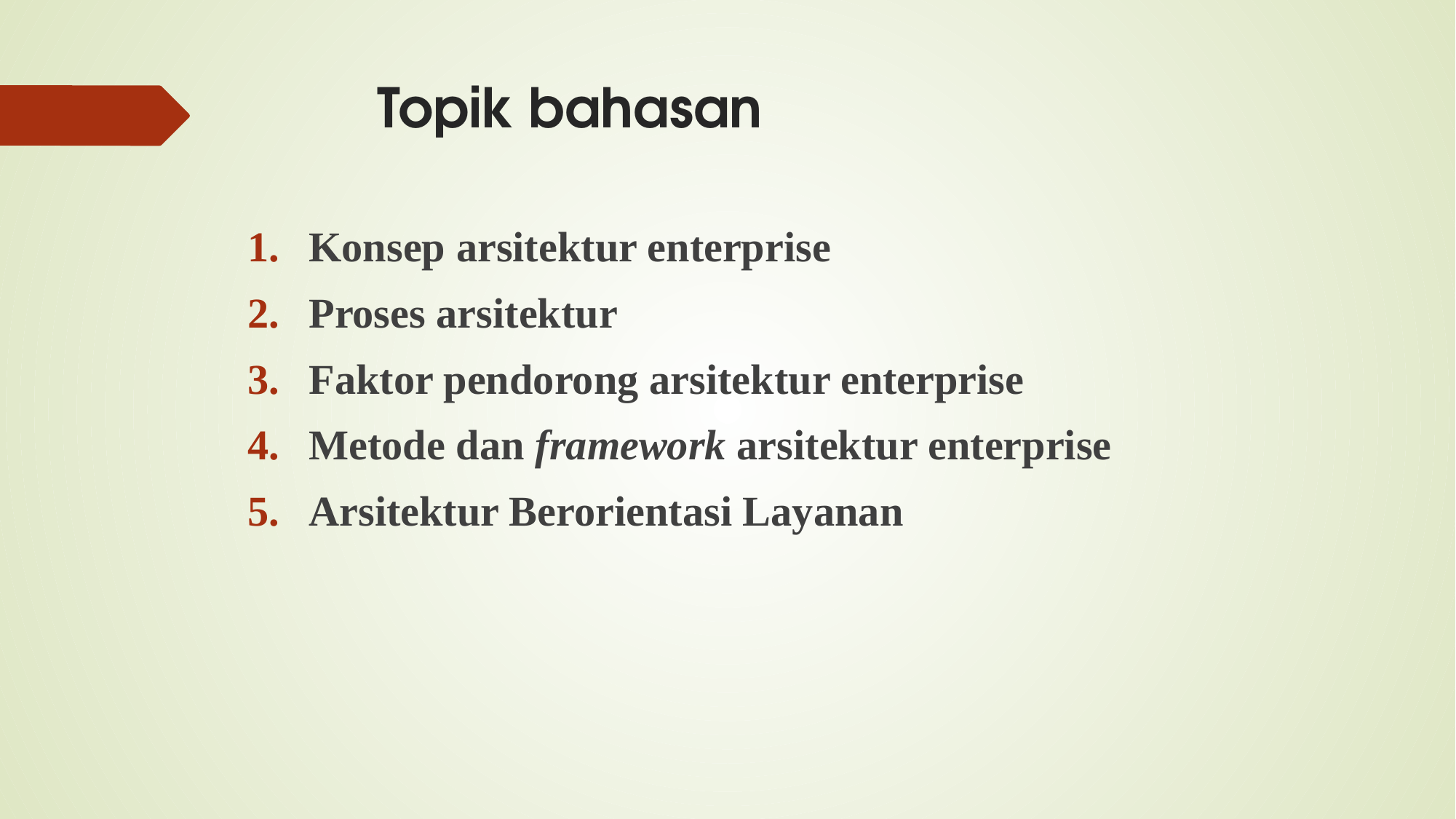

# Topik bahasan
Konsep arsitektur enterprise
Proses arsitektur
Faktor pendorong arsitektur enterprise
Metode dan framework arsitektur enterprise
Arsitektur Berorientasi Layanan